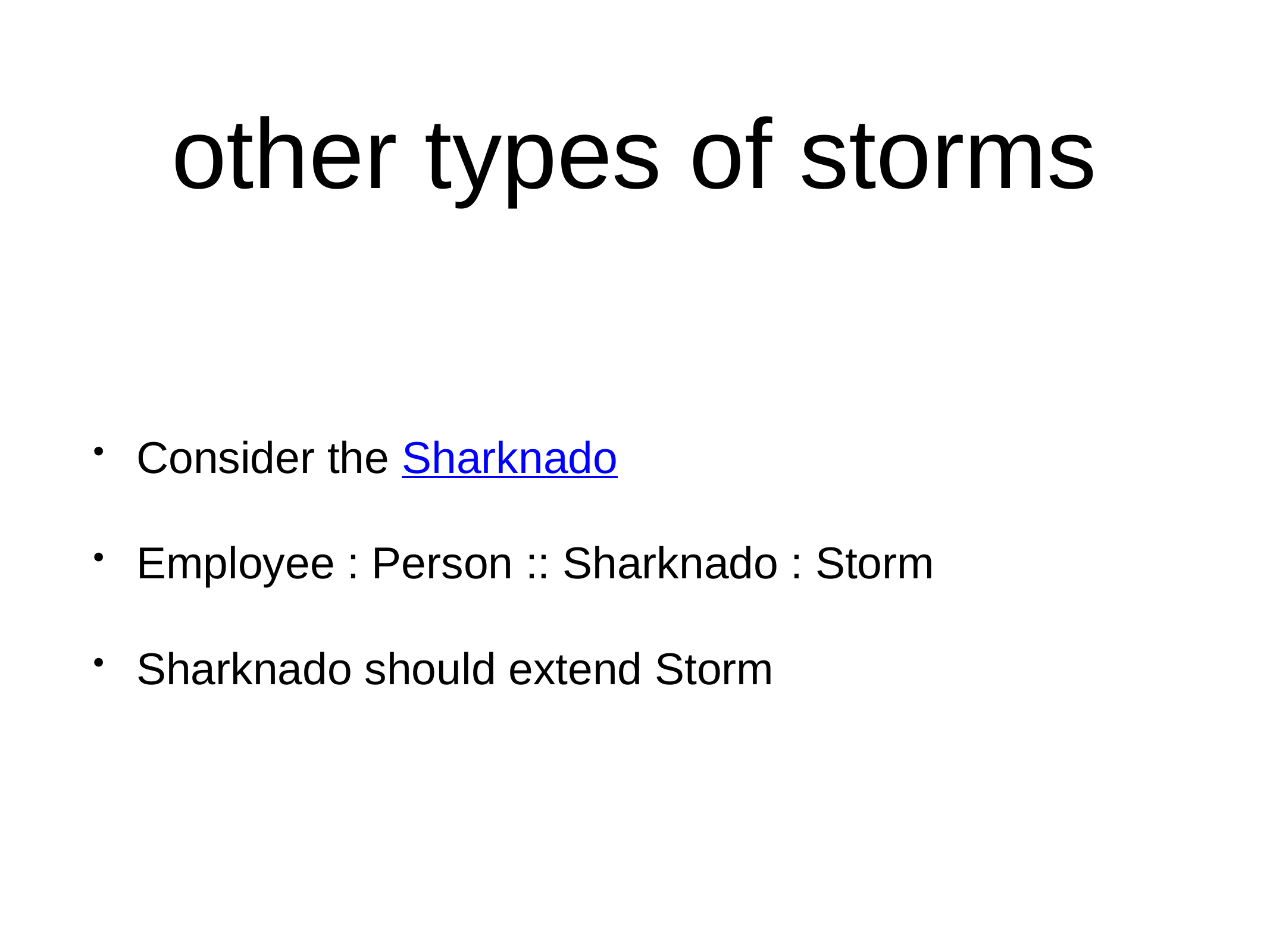

# other types of storms
Consider the Sharknado
Employee : Person :: Sharknado : Storm
Sharknado should extend Storm